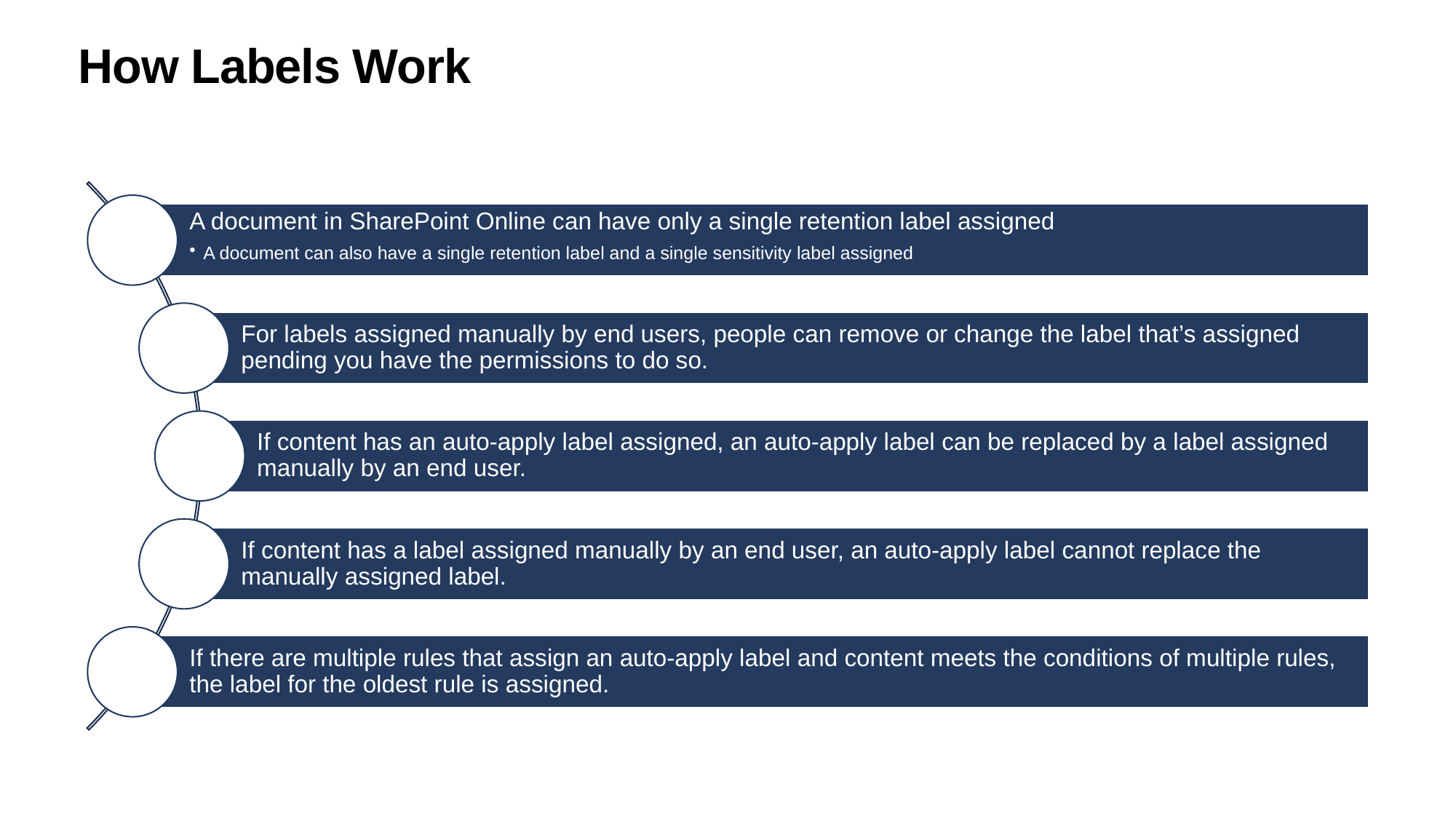

# How Labels Work
A document in SharePoint Online can have only a single retention label assigned
A document can also have a single retention label and a single sensitivity label assigned
For labels assigned manually by end users, people can remove or change the label that’s assigned pending you have the permissions to do so.
If content has an auto-apply label assigned, an auto-apply label can be replaced by a label assigned manually by an end user.
If content has a label assigned manually by an end user, an auto-apply label cannot replace the manually assigned label.
If there are multiple rules that assign an auto-apply label and content meets the conditions of multiple rules, the label for the oldest rule is assigned.